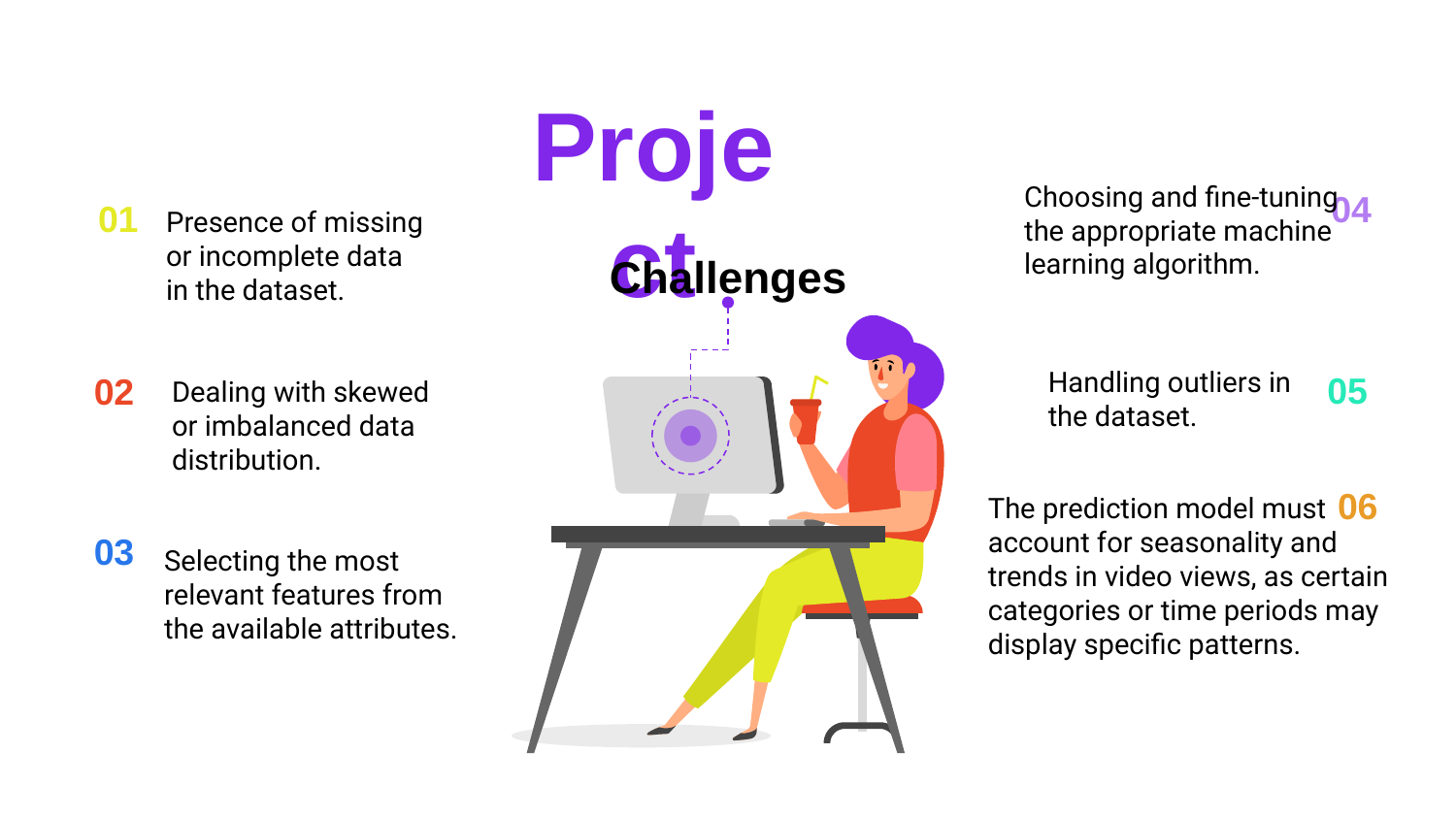

Project

04
Choosing and fine-tuning the appropriate machine learning algorithm.
01

Presence of missing or incomplete data in the dataset.
Challenges

Handling outliers in the dataset.
05

02

Dealing with skewed or imbalanced data distribution.

06
The prediction model must    account for seasonality and trends in video views, as certain categories or time periods may display specific patterns.
03

Selecting the most relevant features from the available attributes.